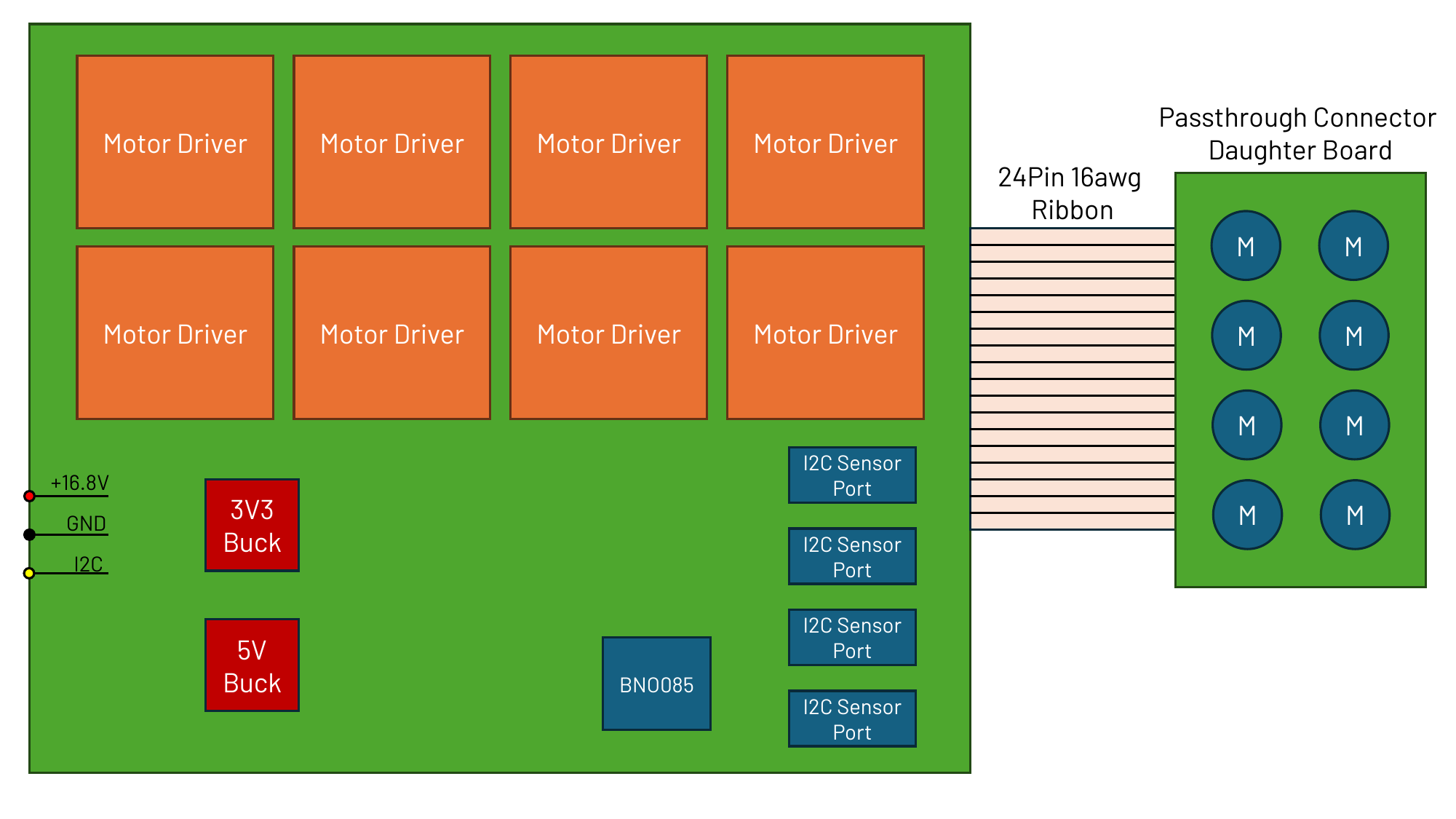

Motor Driver
Motor Driver
Motor Driver
Motor Driver
Passthrough Connector
Daughter Board
24Pin 16awg
Ribbon

M
M
M
M
M
M
M
M

Motor Driver
Motor Driver
Motor Driver
Motor Driver
I2C Sensor Port
+16.8V
3V3 Buck

GND
I2C Sensor Port

I2C

I2C Sensor Port
5V Buck
BNO085
I2C Sensor Port